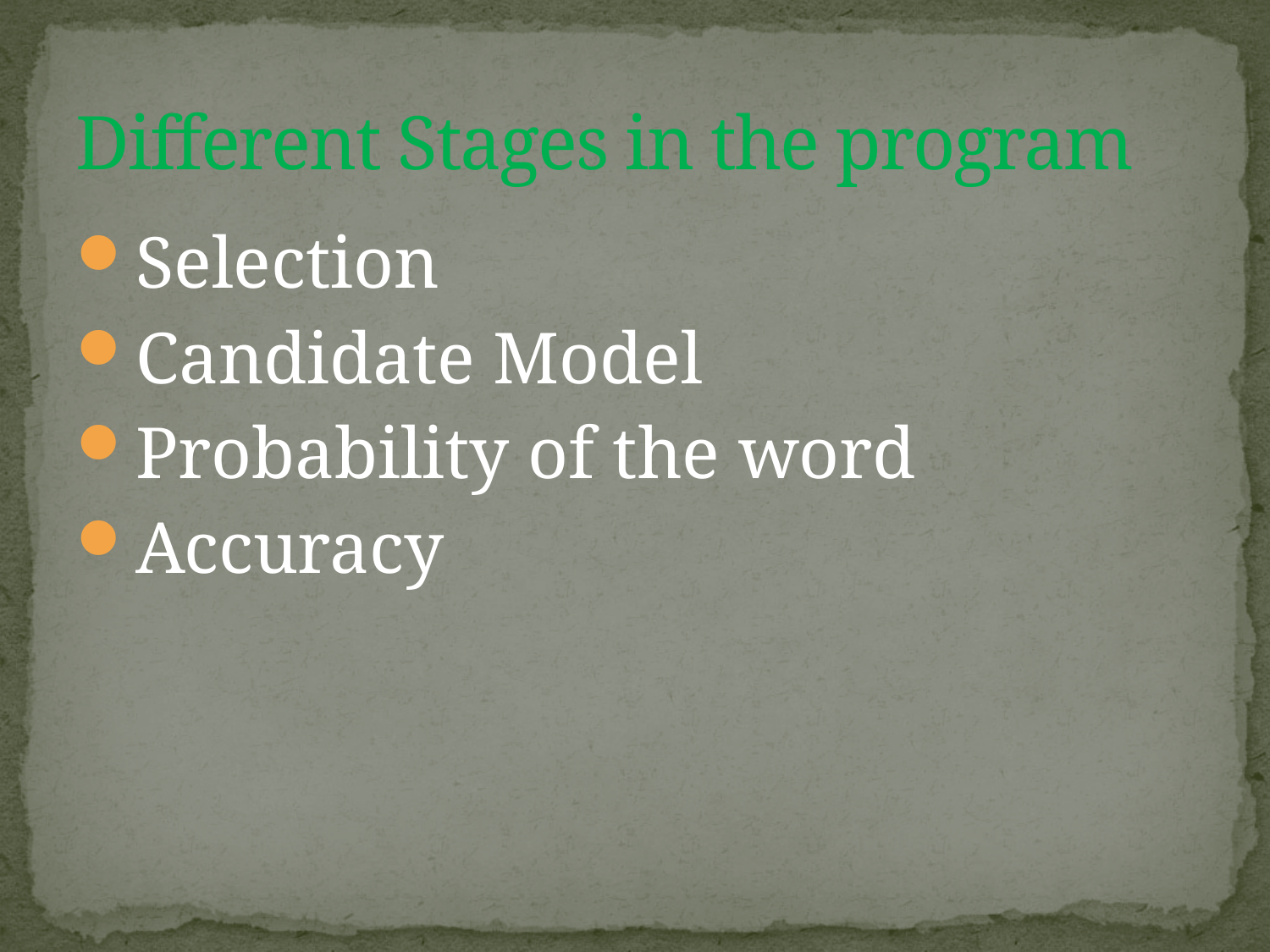

# Different Stages in the program
Selection
Candidate Model
Probability of the word
Accuracy